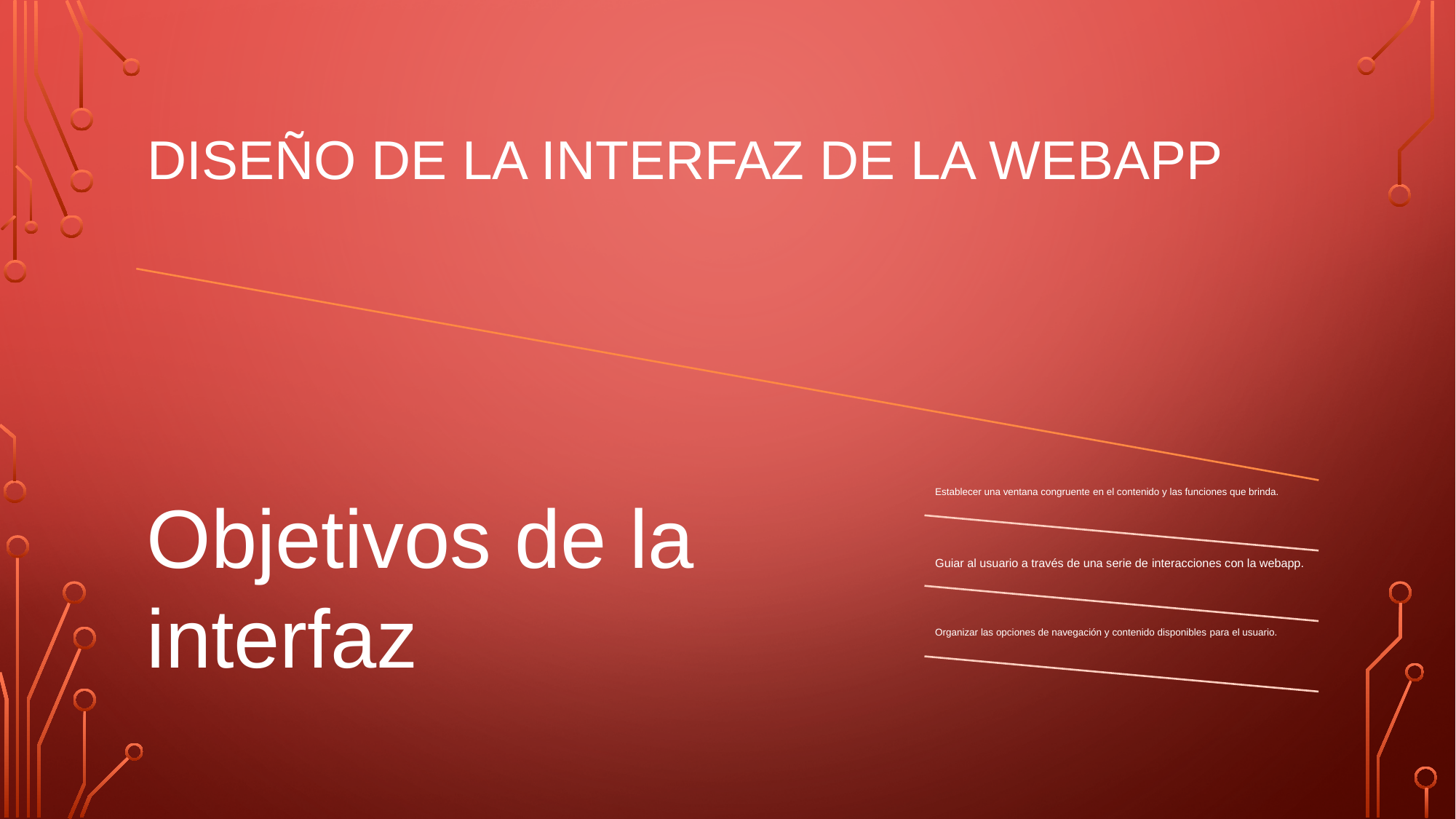

# DISEÑO DE LA INTERFAZ DE LA WEBAPP
Objetivos de la interfaz
Establecer una ventana congruente en el contenido y las funciones que brinda.
Organizar las opciones de navegación y contenido disponibles para el usuario.
Guiar al usuario a través de una serie de interacciones con la webapp.